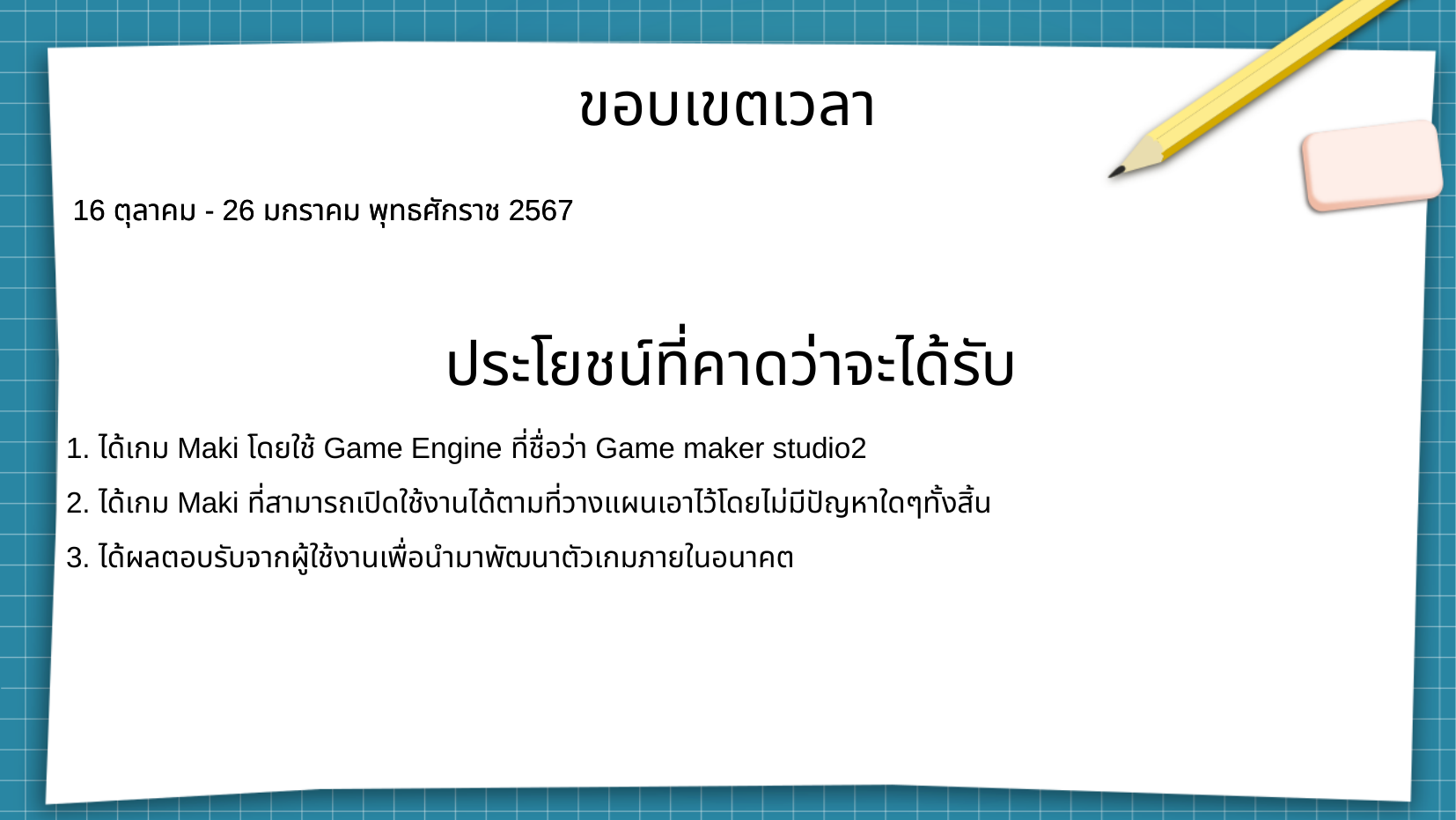

# ขอบเขตเวลา
16 ตุลาคม - 26 มกราคม พุทธศักราช 2567
16 ตุลาคม - 26 มกราคม พุทธศักราช 2567
ประโยชน์ที่คาดว่าจะได้รับ
1. ได้เกม Maki โดยใช้ Game Engine ที่ชื่อว่า Game maker studio2
2. ได้เกม Maki ที่สามารถเปิดใช้งานได้ตามที่วางแผนเอาไว้โดยไม่มีปัญหาใดๆทั้งสิ้น
3. ได้ผลตอบรับจากผู้ใช้งานเพื่อนำมาพัฒนาตัวเกมภายในอนาคต